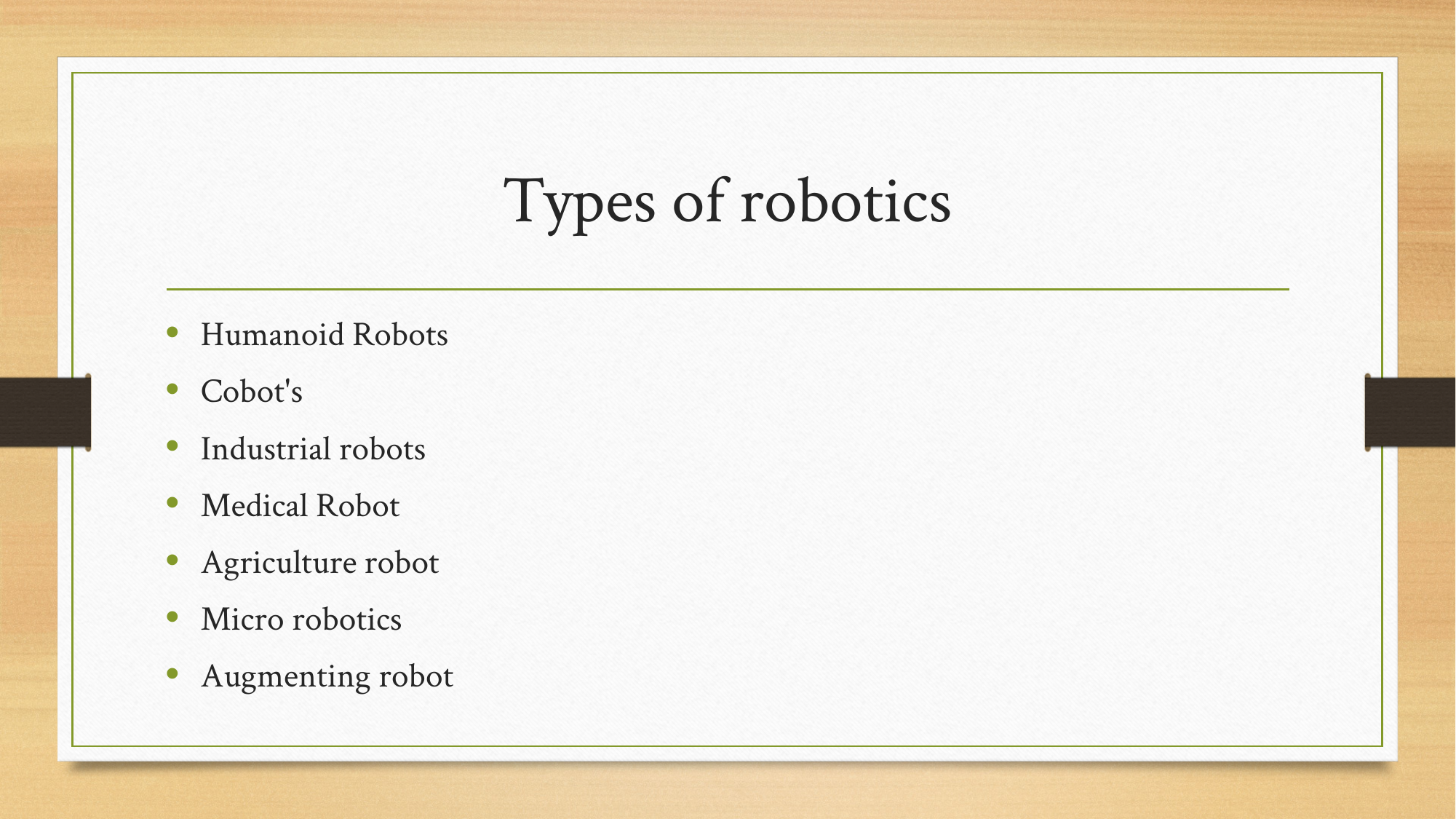

# Types of robotics
Humanoid Robots
Cobot's
Industrial robots
Medical Robot
Agriculture robot
Micro robotics
Augmenting robot